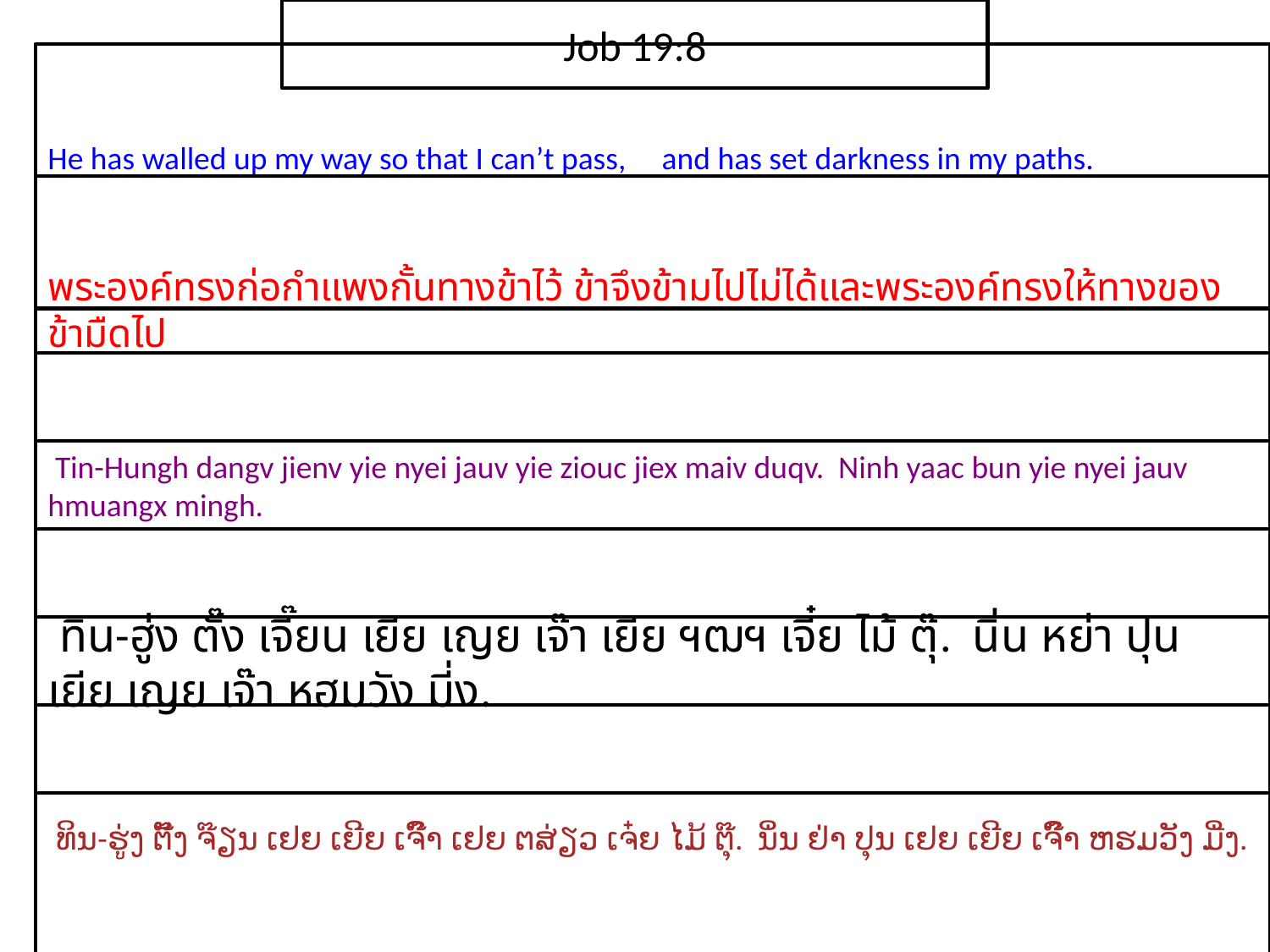

Job 19:8
He has walled up my way so that I can’t pass,     and has set darkness in my paths.
​พระ​องค์​ทรง​ก่อ​กำแพง​กั้น​ทาง​ข้า​ไว้ ข้า​จึง​ข้าม​ไป​ไม่ได้และ​พระ​องค์​ทรง​ให้​ทาง​ของ​ข้า​มืด​ไป
 Tin-Hungh dangv jienv yie nyei jauv yie ziouc jiex maiv duqv.  Ninh yaac bun yie nyei jauv hmuangx mingh.
 ทิน-ฮู่ง ตั๊ง เจี๊ยน เยีย เญย เจ๊า เยีย ฯฒฯ เจี๋ย ไม้ ตุ๊.  นิ่น หย่า ปุน เยีย เญย เจ๊า หฮมวัง มี่ง.
 ທິນ-ຮູ່ງ ຕັ໊ງ ຈ໊ຽນ ເຢຍ ເຍີຍ ເຈົ໊າ ເຢຍ ຕສ່ຽວ ເຈ໋ຍ ໄມ້ ຕຸ໊.  ນິ່ນ ຢ່າ ປຸນ ເຢຍ ເຍີຍ ເຈົ໊າ ຫຮມວັງ ມີ່ງ.